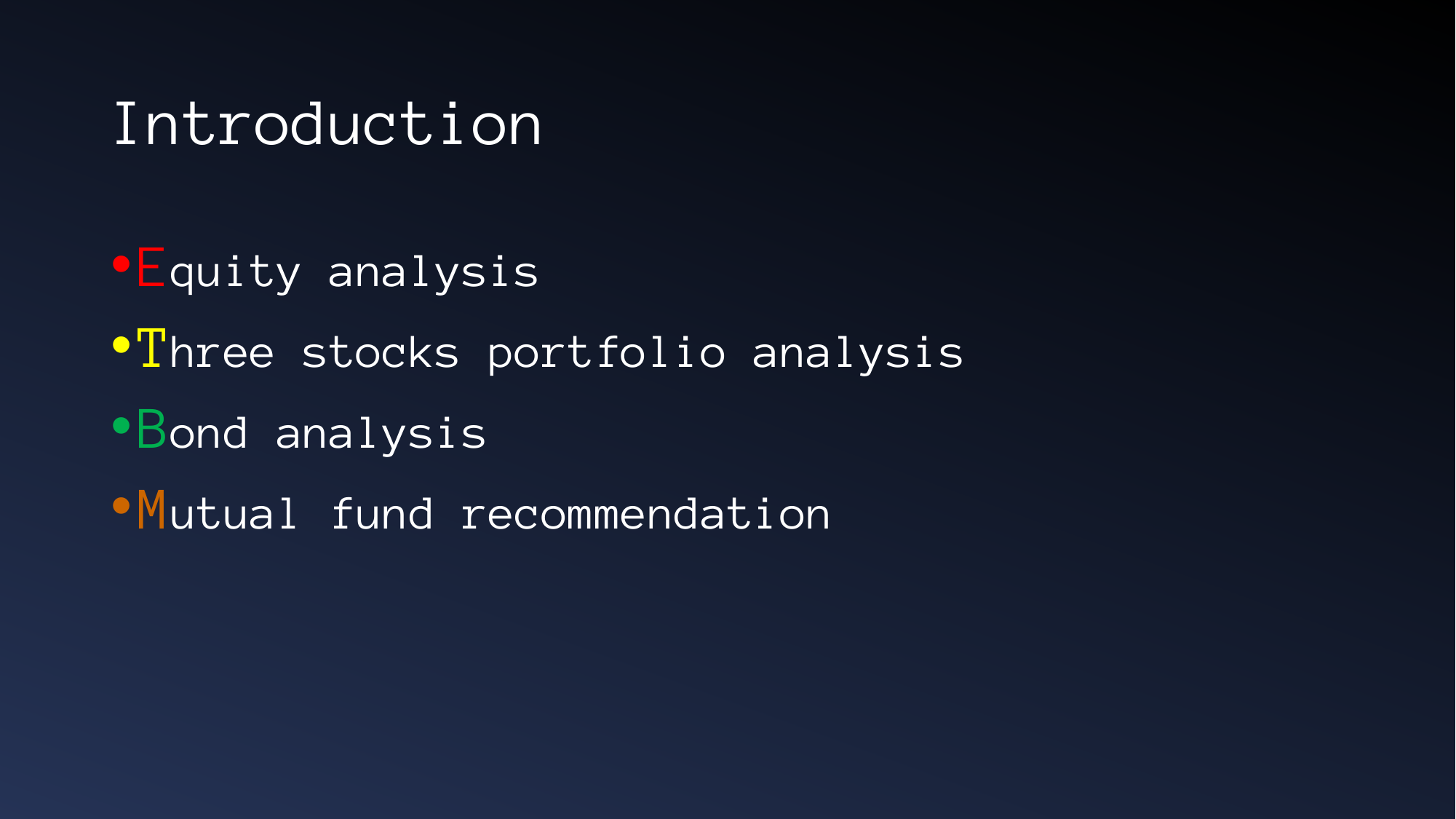

# Introduction
Equity analysis
Three stocks portfolio analysis
Bond analysis
Mutual fund recommendation